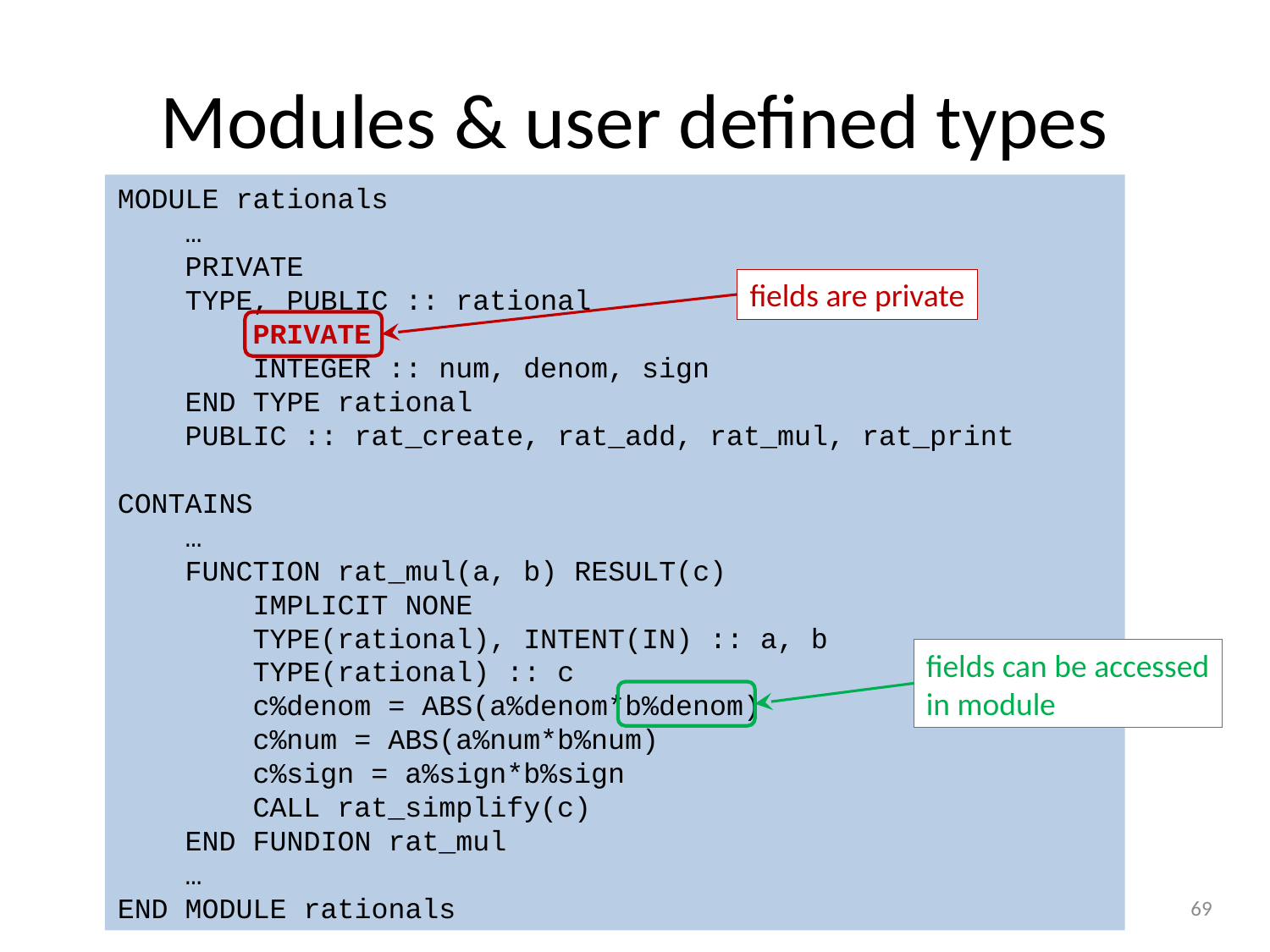

# Modules & user defined types
MODULE rationals
    …
    PRIVATE
    TYPE, PUBLIC :: rational
        PRIVATE
        INTEGER :: num, denom, sign
    END TYPE rational
    PUBLIC :: rat_create, rat_add, rat_mul, rat_print

CONTAINS
    …
    FUNCTION rat_mul(a, b) RESULT(c)
        IMPLICIT NONE
        TYPE(rational), INTENT(IN) :: a, b
        TYPE(rational) :: c
        c%denom = ABS(a%denom*b%denom)
        c%num = ABS(a%num*b%num)
        c%sign = a%sign*b%sign
        CALL rat_simplify(c)
    END FUNDION rat_mul
    …
END MODULE rationals
fields are private

fields can be accessed
in module

69